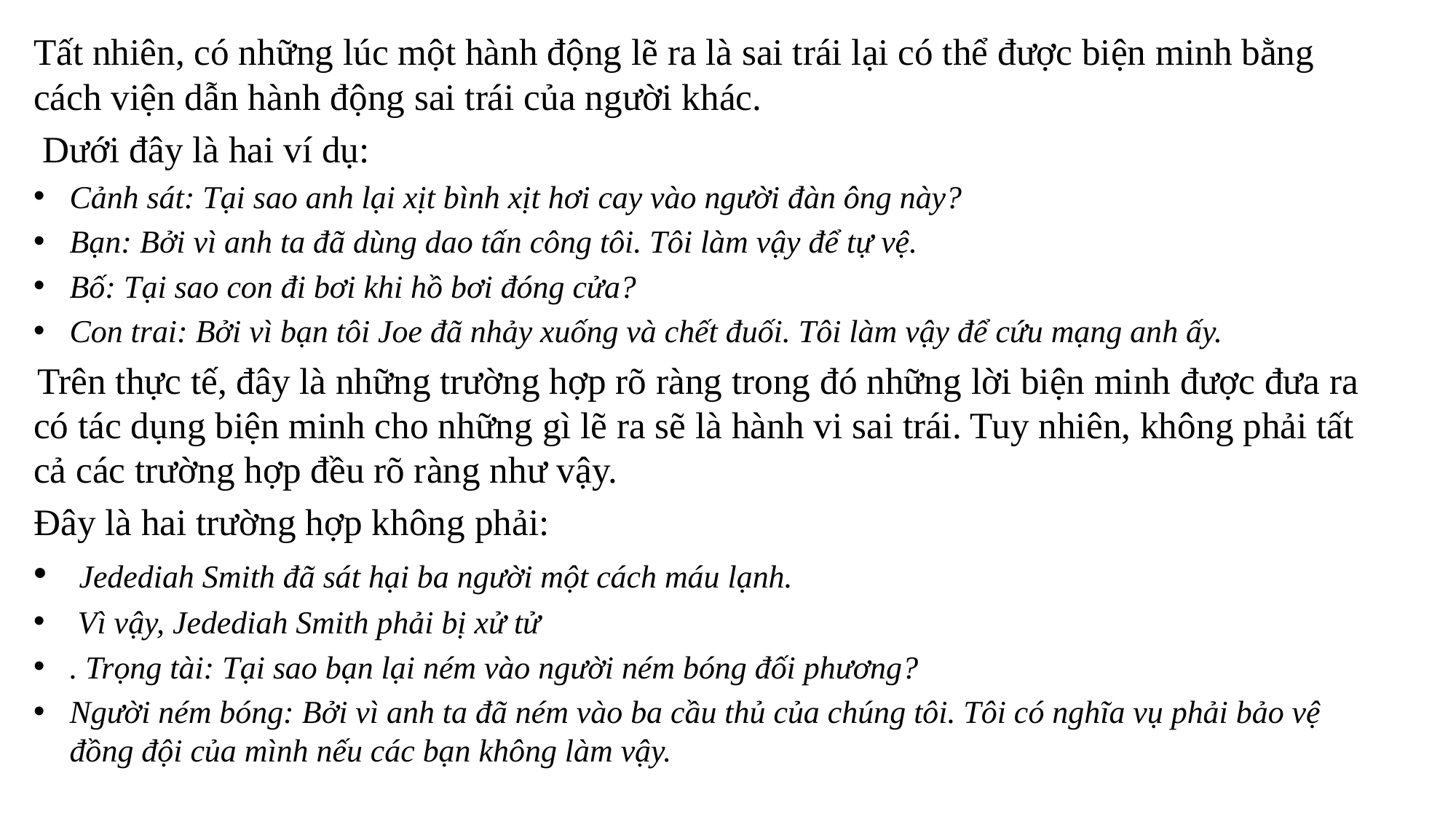

Tất nhiên, có những lúc một hành động lẽ ra là sai trái lại có thể được biện minh bằng cách viện dẫn hành động sai trái của người khác.
 Dưới đây là hai ví dụ:
Cảnh sát: Tại sao anh lại xịt bình xịt hơi cay vào người đàn ông này?
Bạn: Bởi vì anh ta đã dùng dao tấn công tôi. Tôi làm vậy để tự vệ.
Bố: Tại sao con đi bơi khi hồ bơi đóng cửa?
Con trai: Bởi vì bạn tôi Joe đã nhảy xuống và chết đuối. Tôi làm vậy để cứu mạng anh ấy.
 Trên thực tế, đây là những trường hợp rõ ràng trong đó những lời biện minh được đưa ra có tác dụng biện minh cho những gì lẽ ra sẽ là hành vi sai trái. Tuy nhiên, không phải tất cả các trường hợp đều rõ ràng như vậy.
Đây là hai trường hợp không phải:
 Jedediah Smith đã sát hại ba người một cách máu lạnh.
 Vì vậy, Jedediah Smith phải bị xử tử
. Trọng tài: Tại sao bạn lại ném vào người ném bóng đối phương?
Người ném bóng: Bởi vì anh ta đã ném vào ba cầu thủ của chúng tôi. Tôi có nghĩa vụ phải bảo vệ đồng đội của mình nếu các bạn không làm vậy.